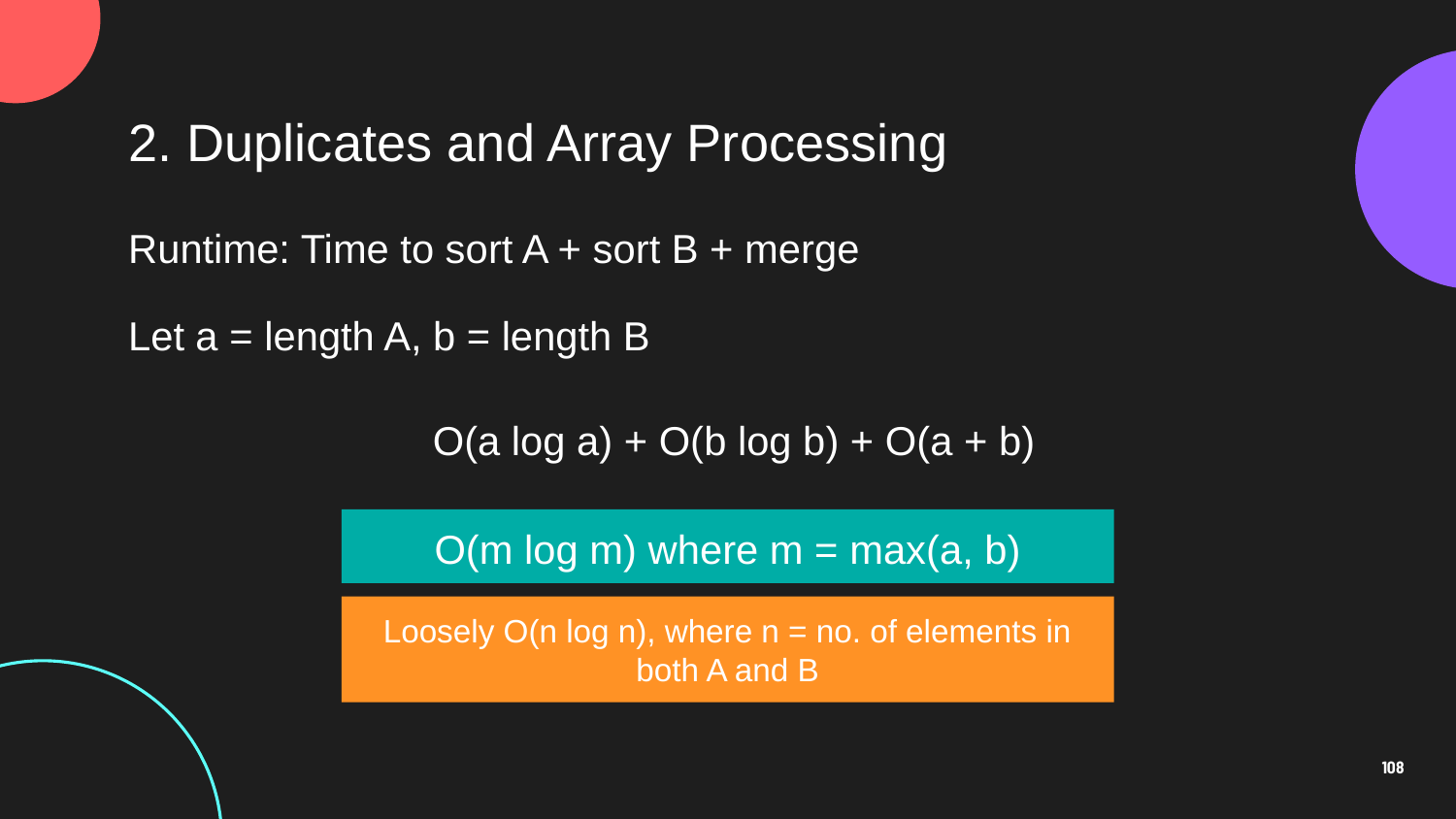

2. Duplicates and Array Processing

Runtime: Time to sort A + sort B + merge
Let a = length A, b = length B
O(a log a) + O(b log b) + O(a + b)
O(m log m) where m = max(a, b)
Loosely O(n log n), where n = no. of elements in both A and B
108